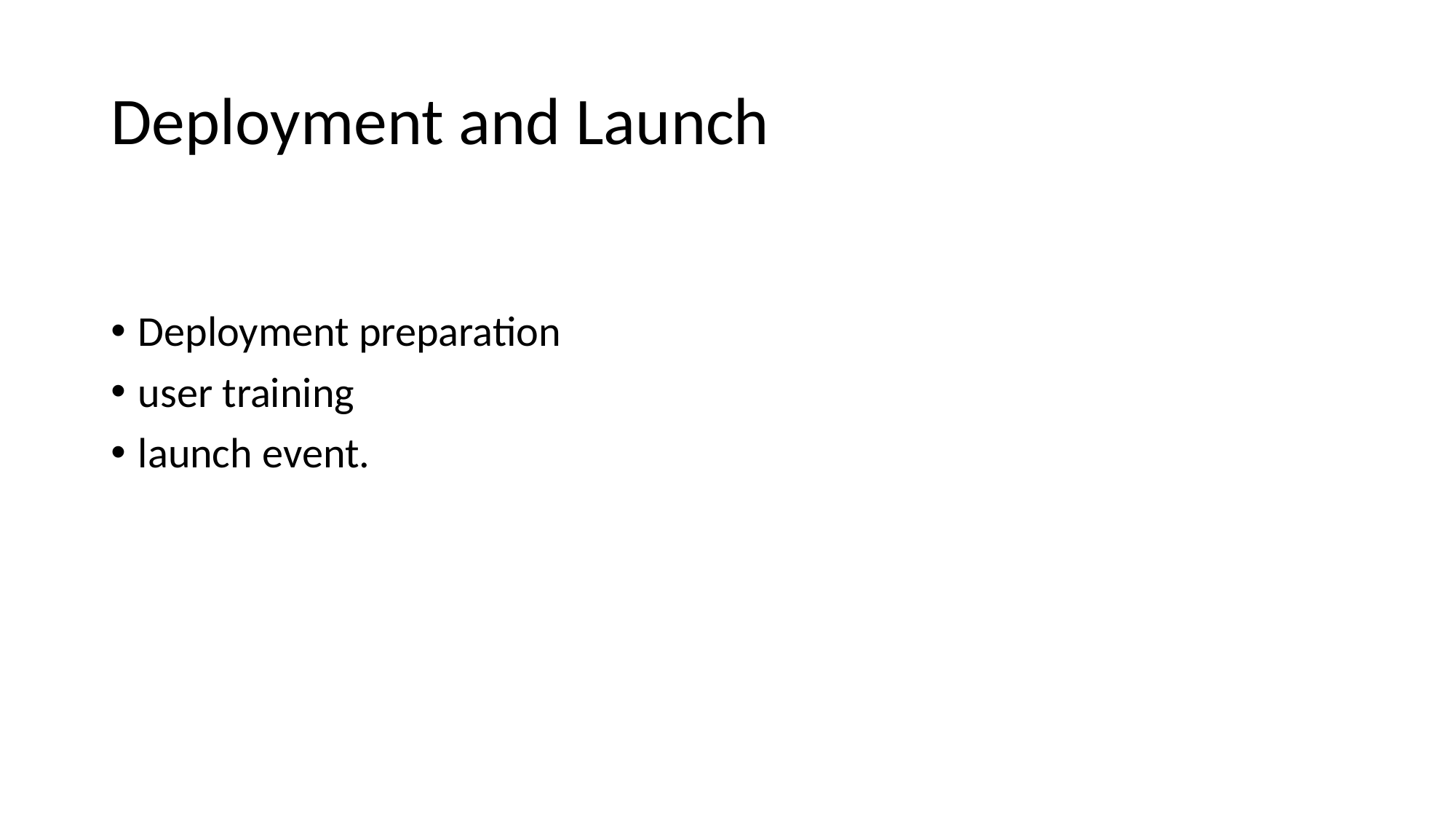

# Deployment and Launch
Deployment preparation
user training
launch event.